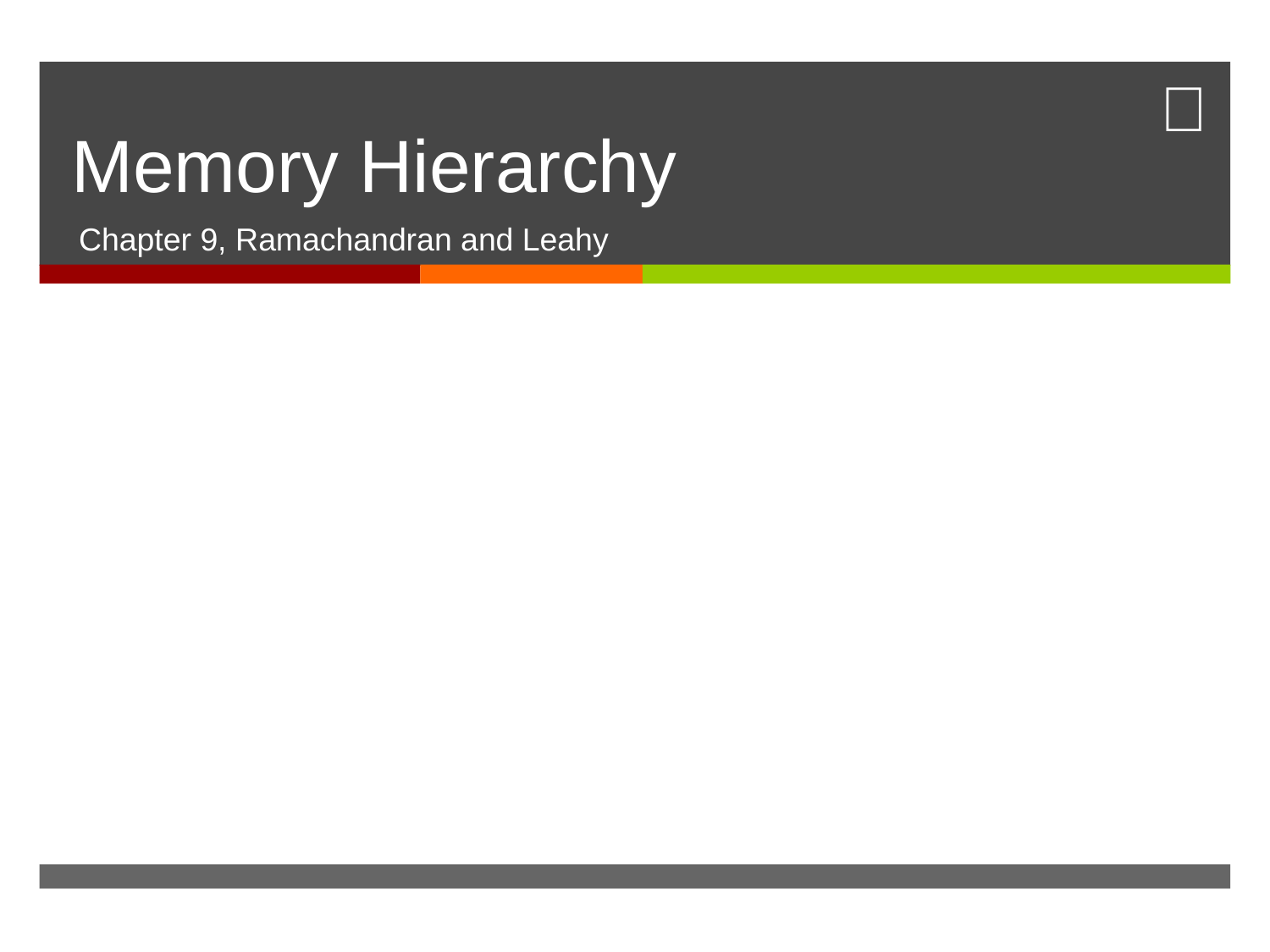

# Memory Hierarchy
Chapter 9, Ramachandran and Leahy